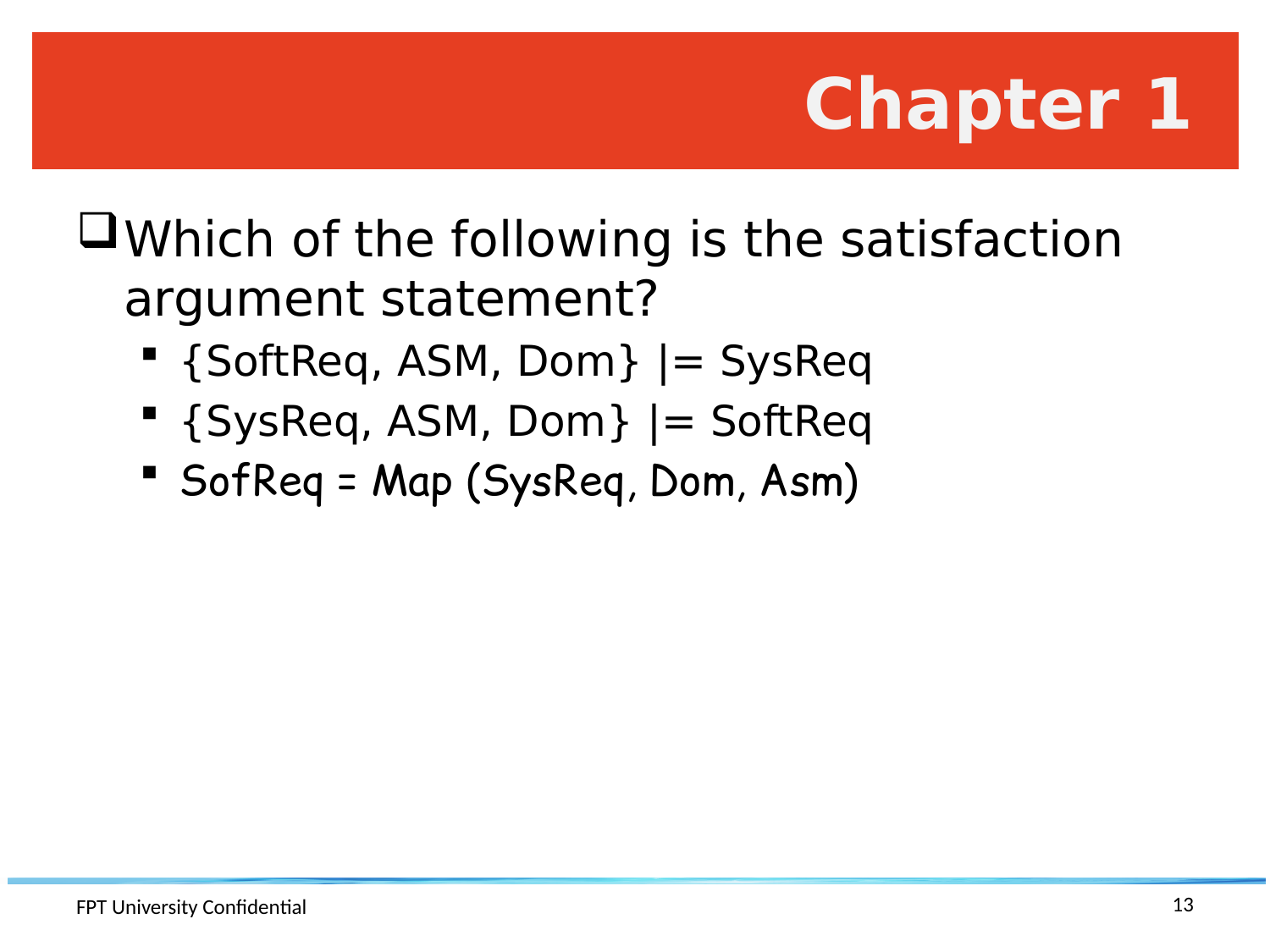

# Chapter 1
Which of the following is the satisfaction argument statement?
{SoftReq, ASM, Dom} |= SysReq
{SysReq, ASM, Dom} |= SoftReq
SofReq = Map (SysReq, Dom, Asm)